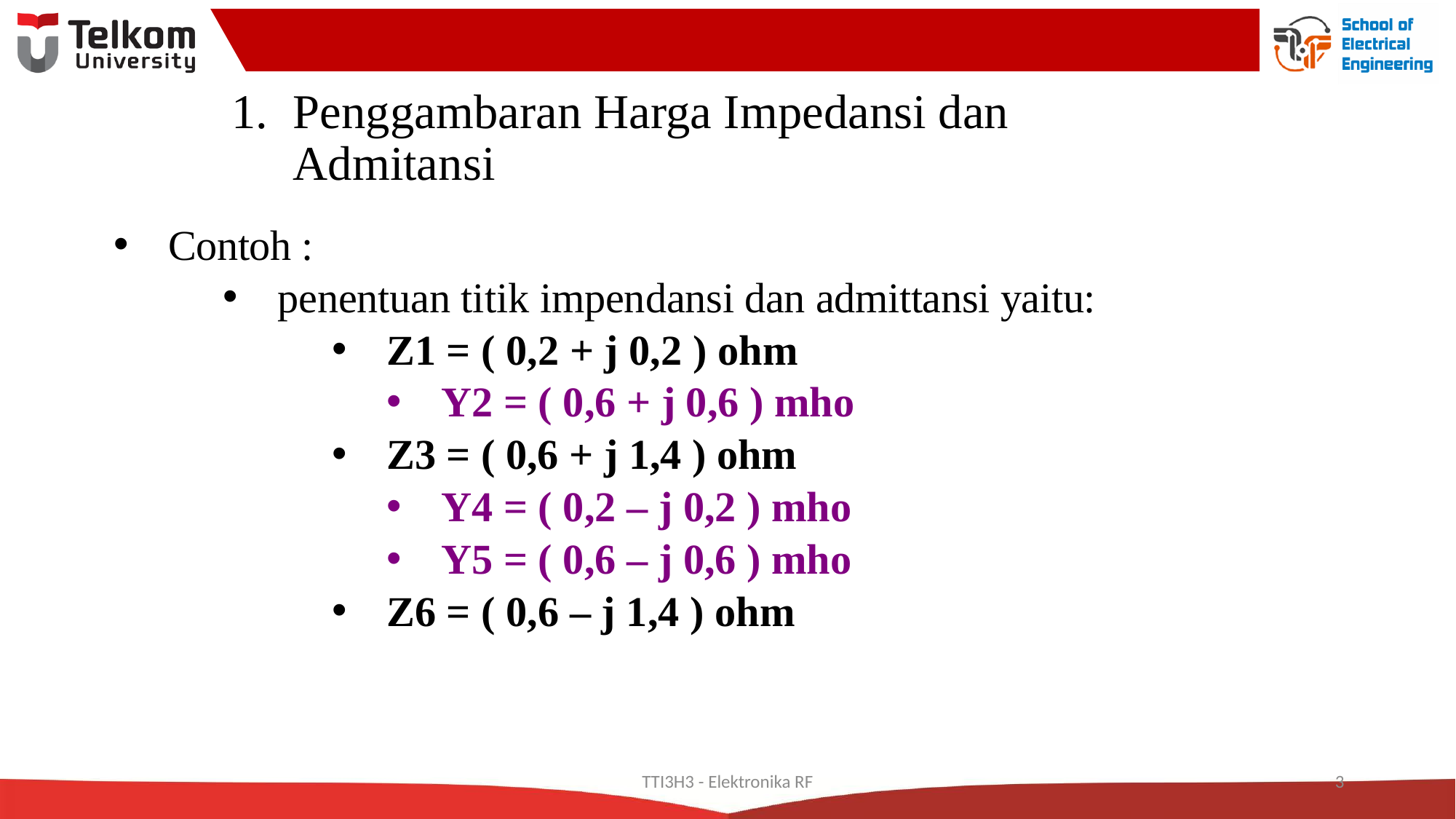

# Penggambaran Harga Impedansi dan  Admitansi
Contoh :
penentuan titik impendansi dan admittansi yaitu:
Z1 = ( 0,2 + j 0,2 ) ohm
Y2 = ( 0,6 + j 0,6 ) mho
Z3 = ( 0,6 + j 1,4 ) ohm
Y4 = ( 0,2 – j 0,2 ) mho
Y5 = ( 0,6 – j 0,6 ) mho
Z6 = ( 0,6 – j 1,4 ) ohm

TTI3H3 - Elektronika RF
3